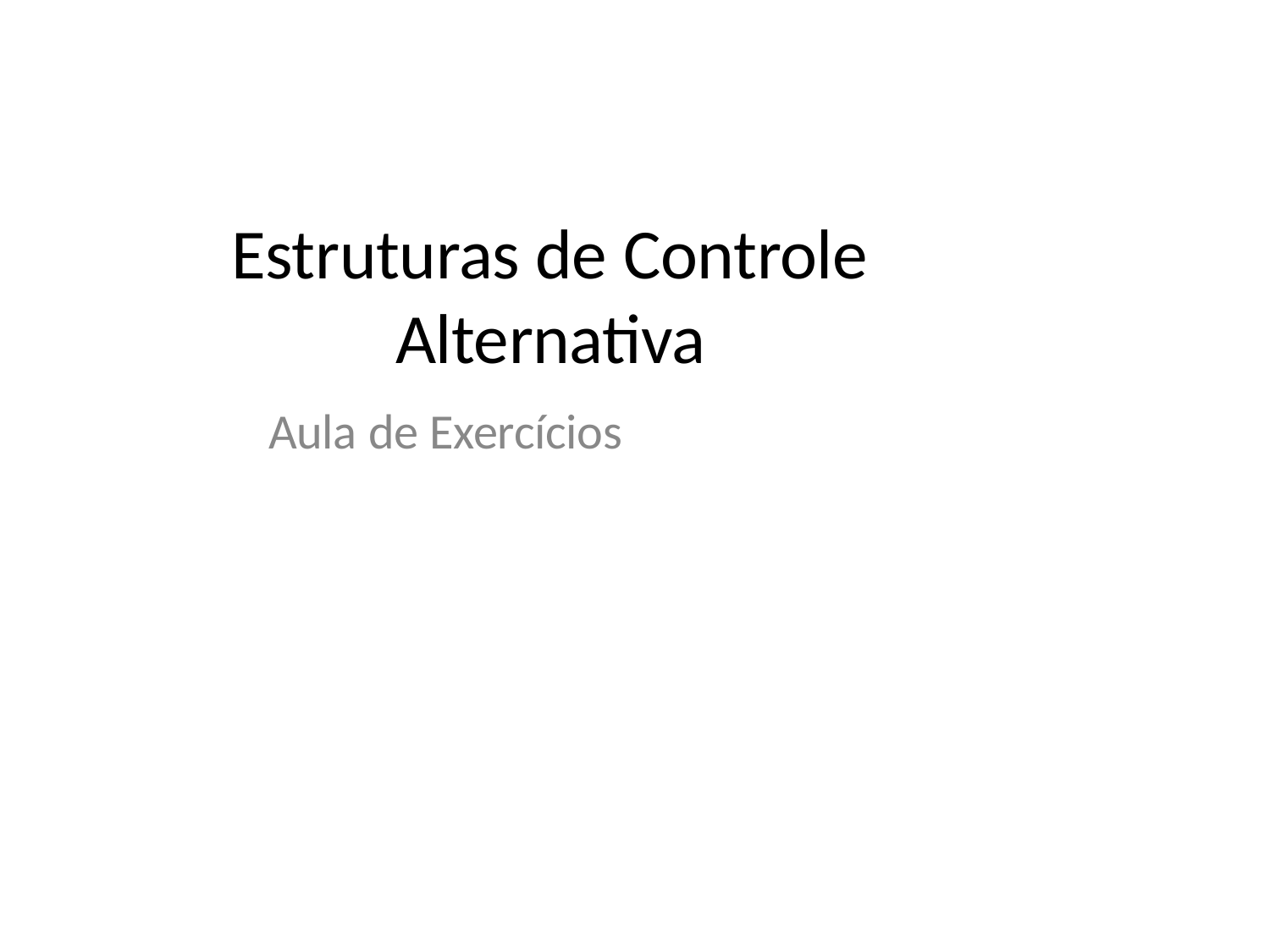

# Estruturas de Controle  Alternativa
Aula de Exercícios